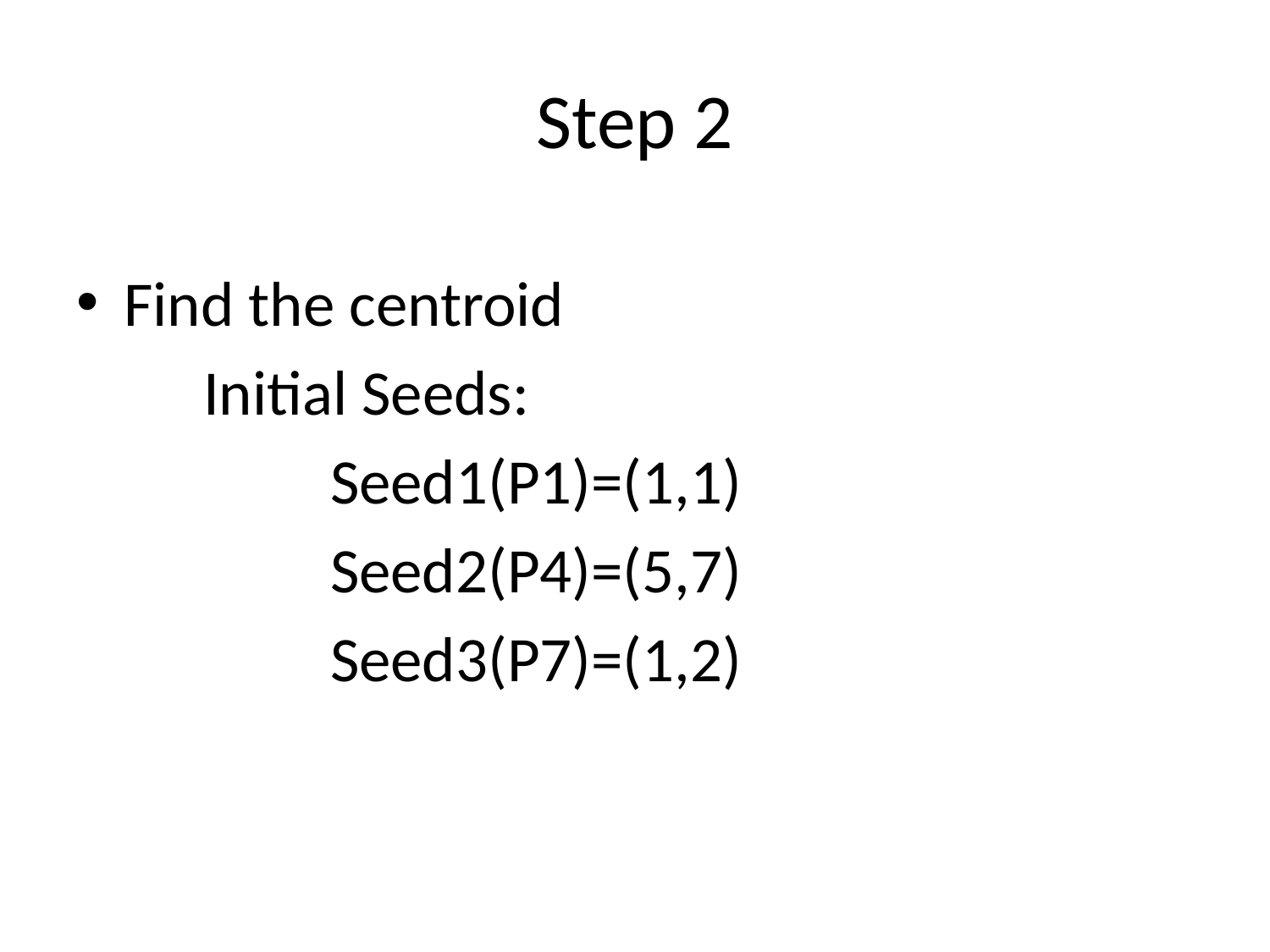

# Step 2
Find the centroid
	Initial Seeds:
		Seed1(P1)=(1,1)
		Seed2(P4)=(5,7)
		Seed3(P7)=(1,2)